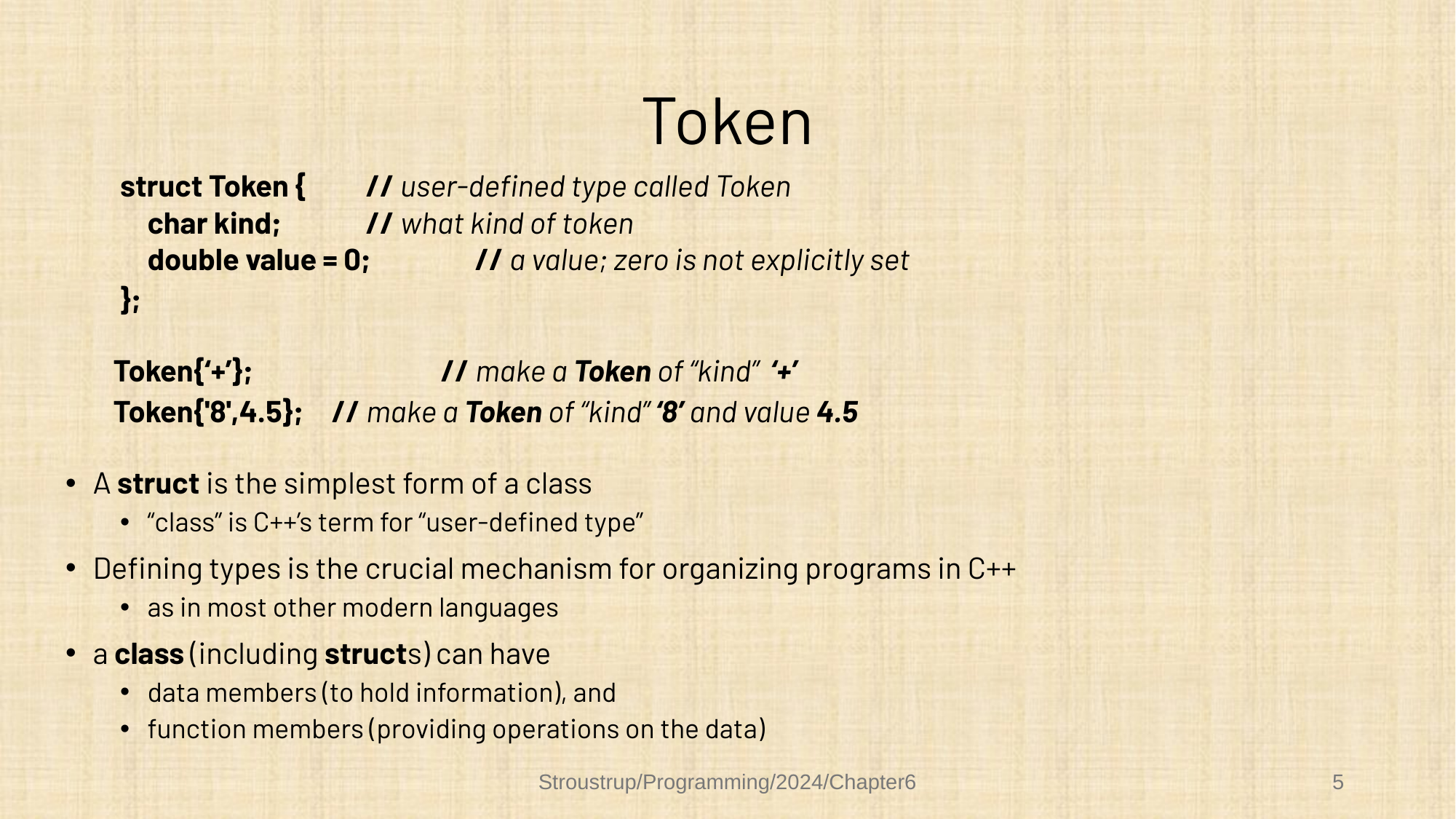

# Token
struct Token {	// user-defined type called Token
	char kind;	// what kind of token
	double value = 0;	// a value; zero is not explicitly set
};

Token{‘+’};		// make a Token of “kind”  ‘+’
Token{'8',4.5};	// make a Token of “kind” ‘8’ and value 4.5

A struct is the simplest form of a class
“class” is C++’s term for “user-defined type”
Defining types is the crucial mechanism for organizing programs in C++
as in most other modern languages
a class (including structs) can have
data members (to hold information), and
function members (providing operations on the data)
Stroustrup/Programming/2024/Chapter6
5